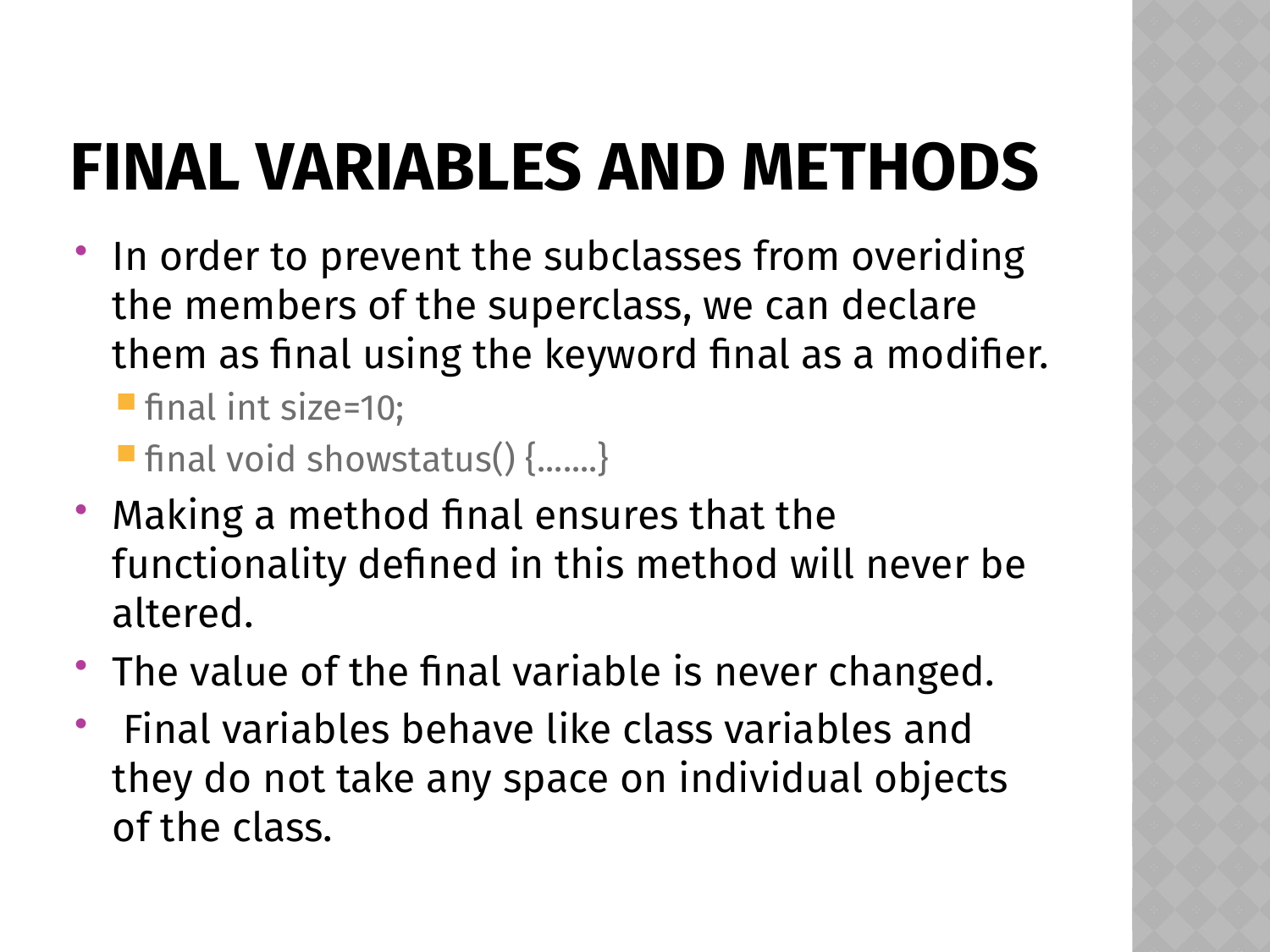

# Final Variables and Methods
In order to prevent the subclasses from overiding the members of the superclass, we can declare them as final using the keyword final as a modifier.
final int size=10;
final void showstatus() {.......}
Making a method final ensures that the functionality defined in this method will never be altered.
The value of the final variable is never changed.
 Final variables behave like class variables and they do not take any space on individual objects of the class.